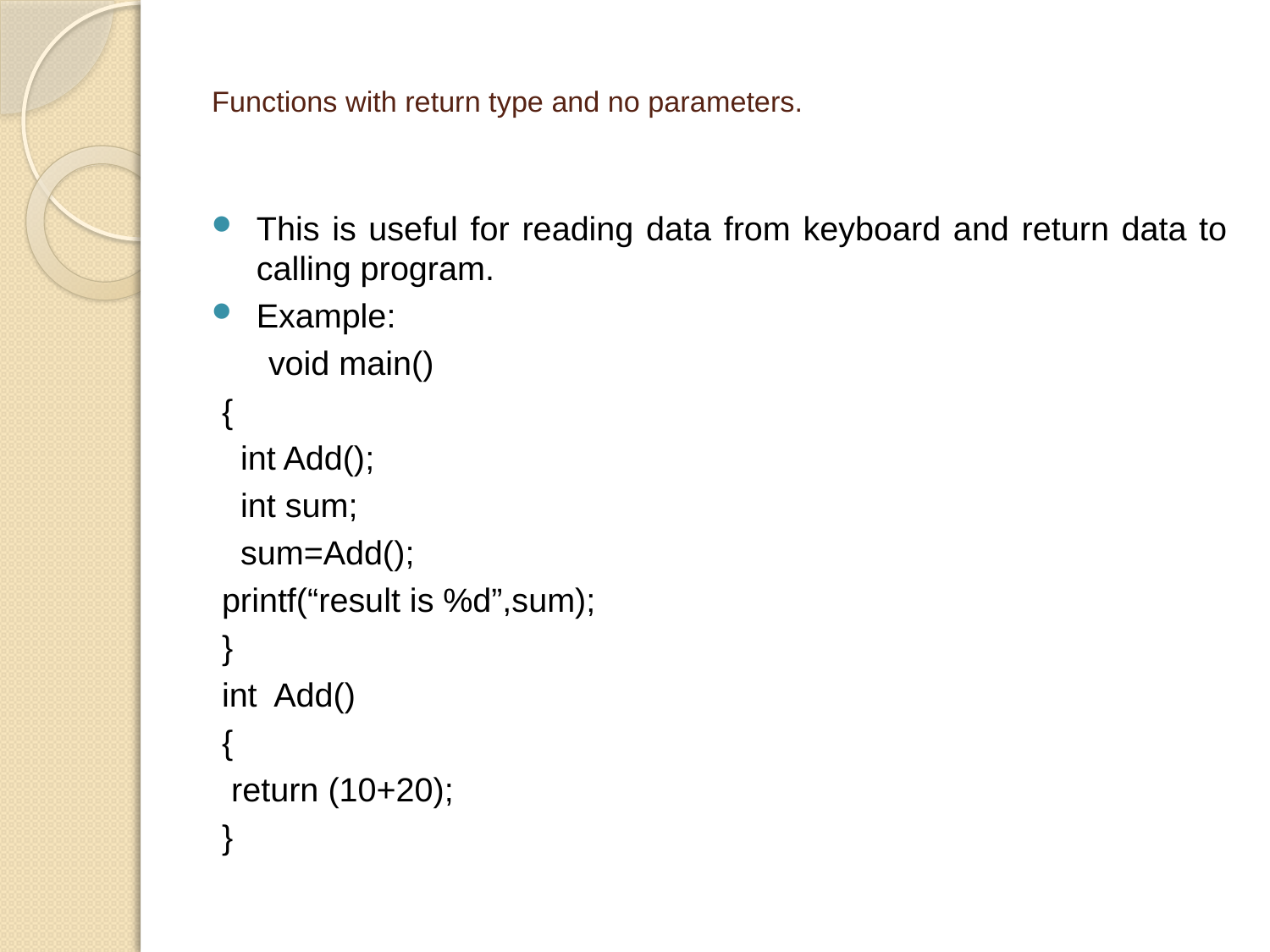

# Functions with return type and no parameters.
This is useful for reading data from keyboard and return data to calling program.
Example:
     void main()
{
  int Add();
  int sum;
  sum=Add();
printf(“result is %d”,sum);
}
int  Add()
{
 return (10+20);
}